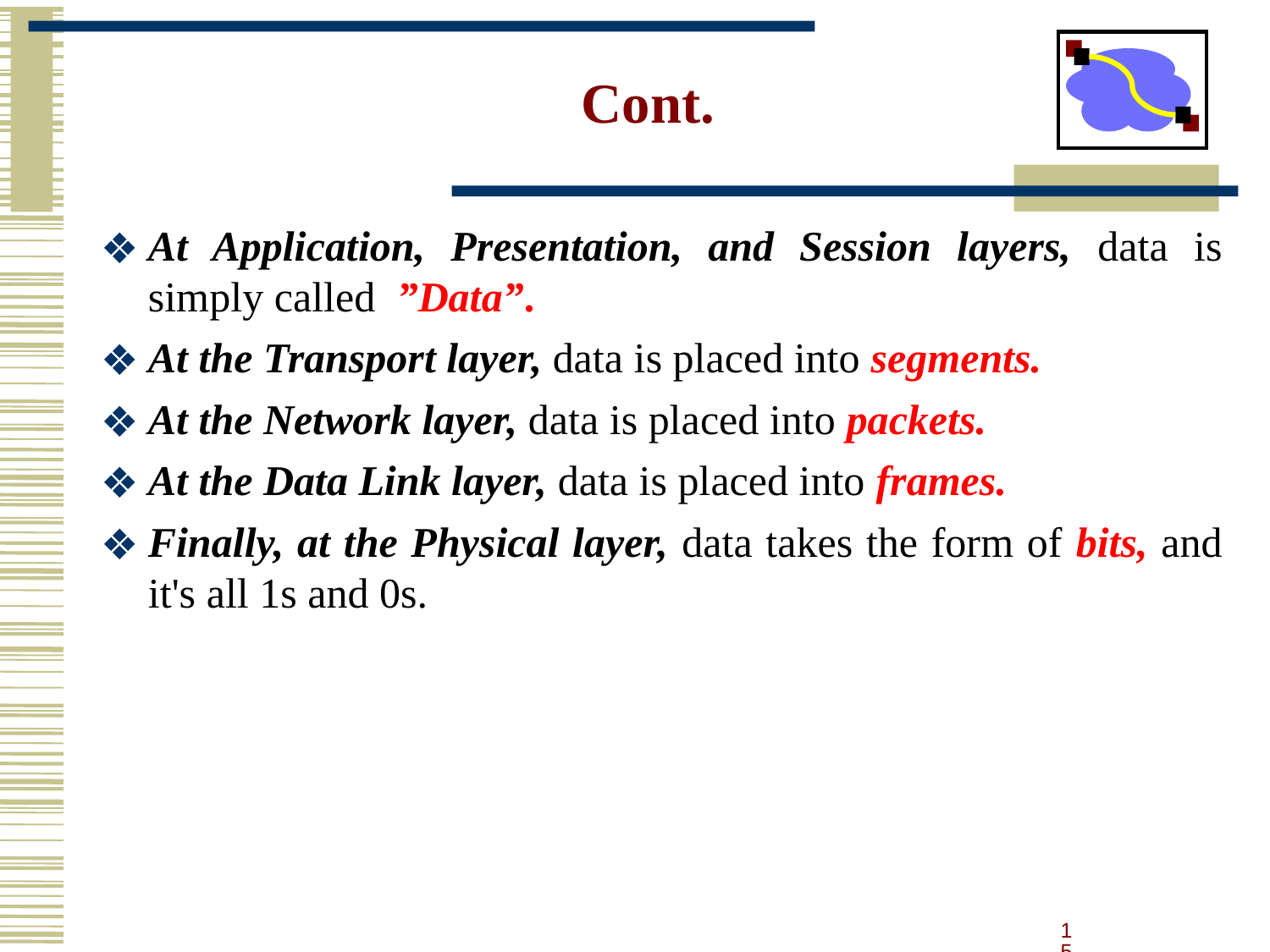

# Cont.

At Application, Presentation, and Session layers, data is simply called  ”Data”.
At the Transport layer, data is placed into segments.
At the Network layer, data is placed into packets.
At the Data Link layer, data is placed into frames.
Finally, at the Physical layer, data takes the form of bits, and it's all 1s and 0s.

15